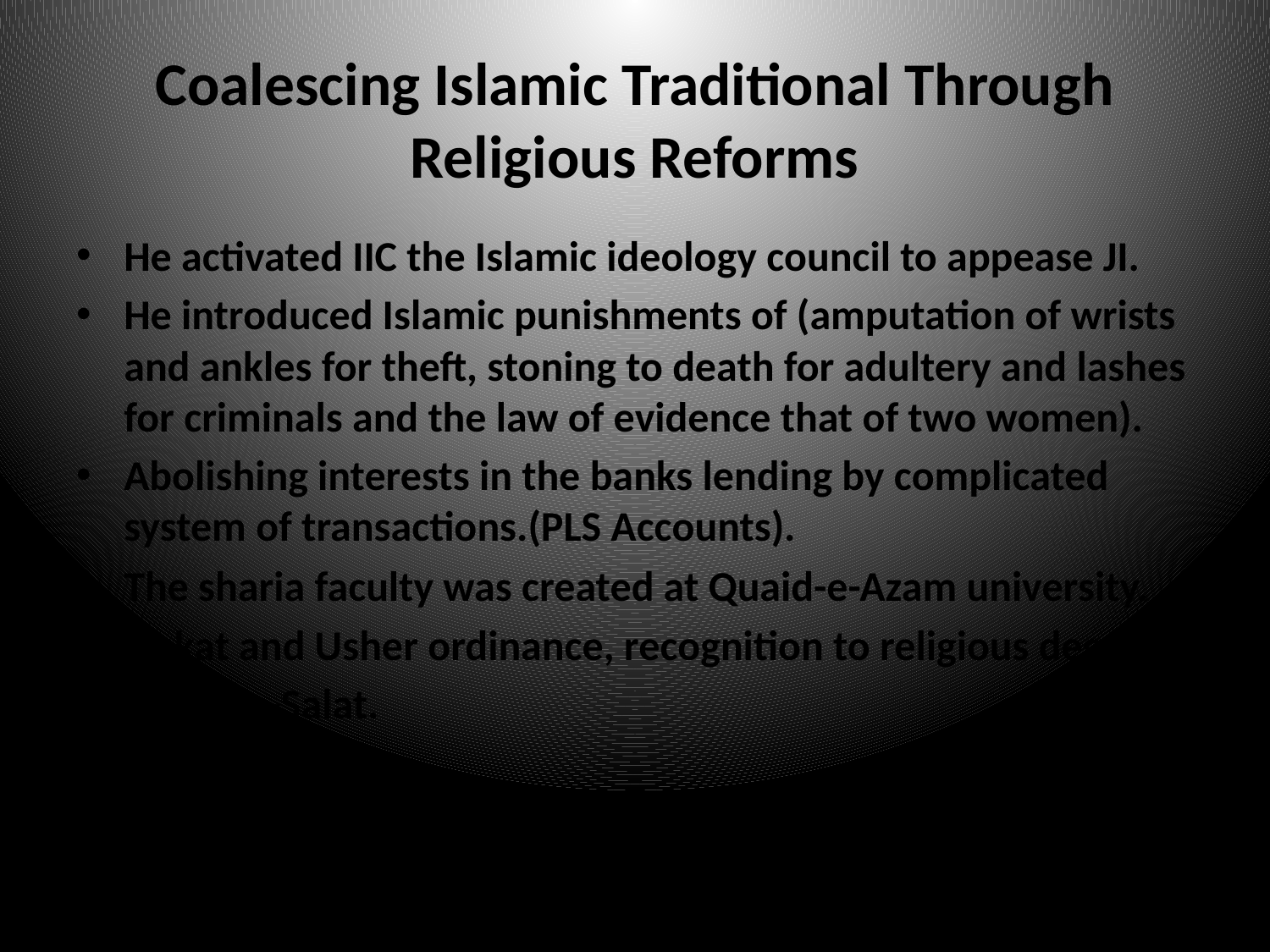

# Coalescing Islamic Traditional Through Religious Reforms
He activated IIC the Islamic ideology council to appease JI.
He introduced Islamic punishments of (amputation of wrists and ankles for theft, stoning to death for adultery and lashes for criminals and the law of evidence that of two women).
Abolishing interests in the banks lending by complicated system of transactions.(PLS Accounts).
The sharia faculty was created at Quaid-e-Azam university.
 Zakat and Usher ordinance, recognition to religious degrees.
Nizam-e-Salat.